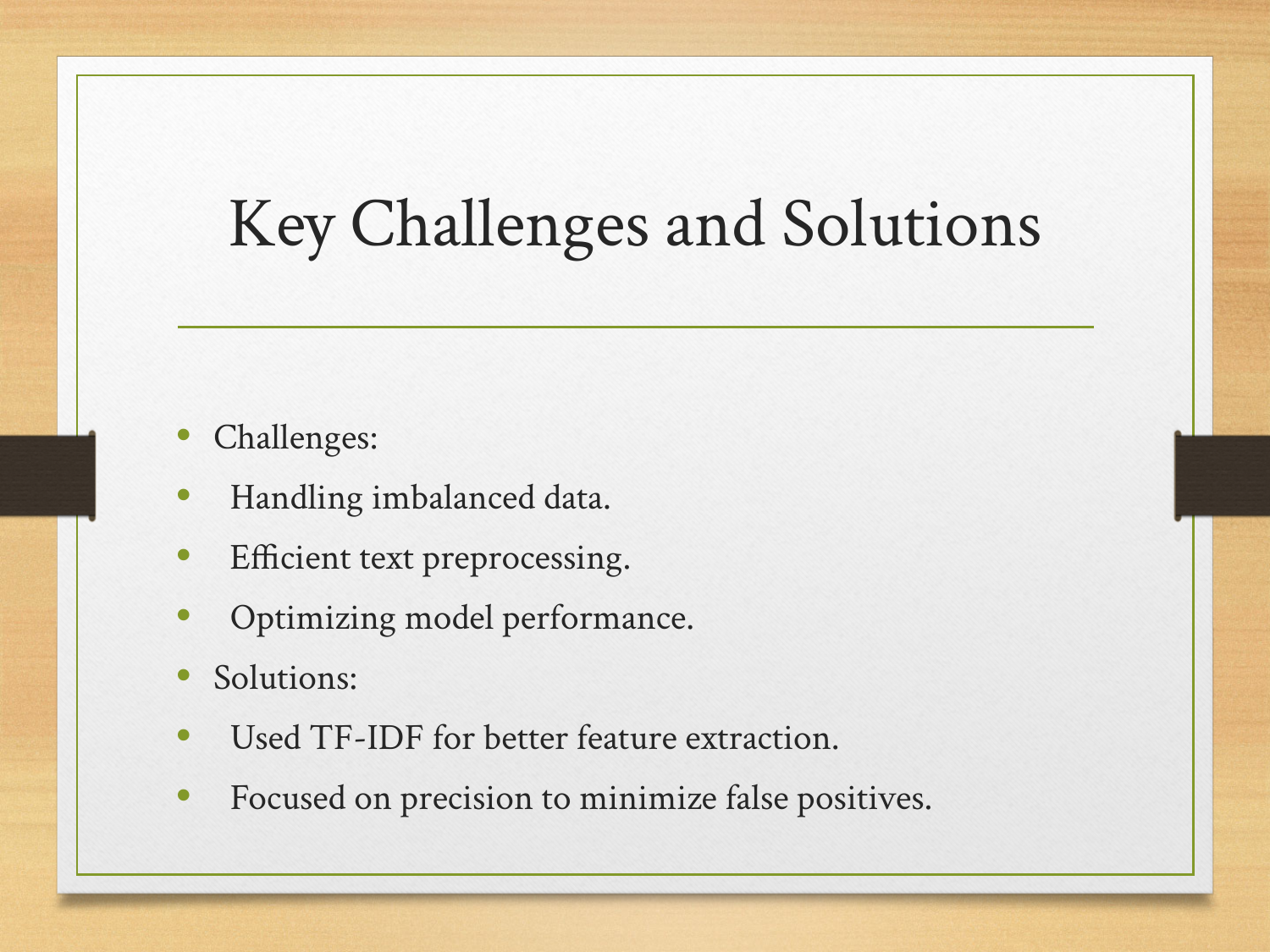

# Key Challenges and Solutions

Challenges:
  Handling imbalanced data.
  Efficient text preprocessing.
  Optimizing model performance.
Solutions:
  Used TF-IDF for better feature extraction.
  Focused on precision to minimize false positives.